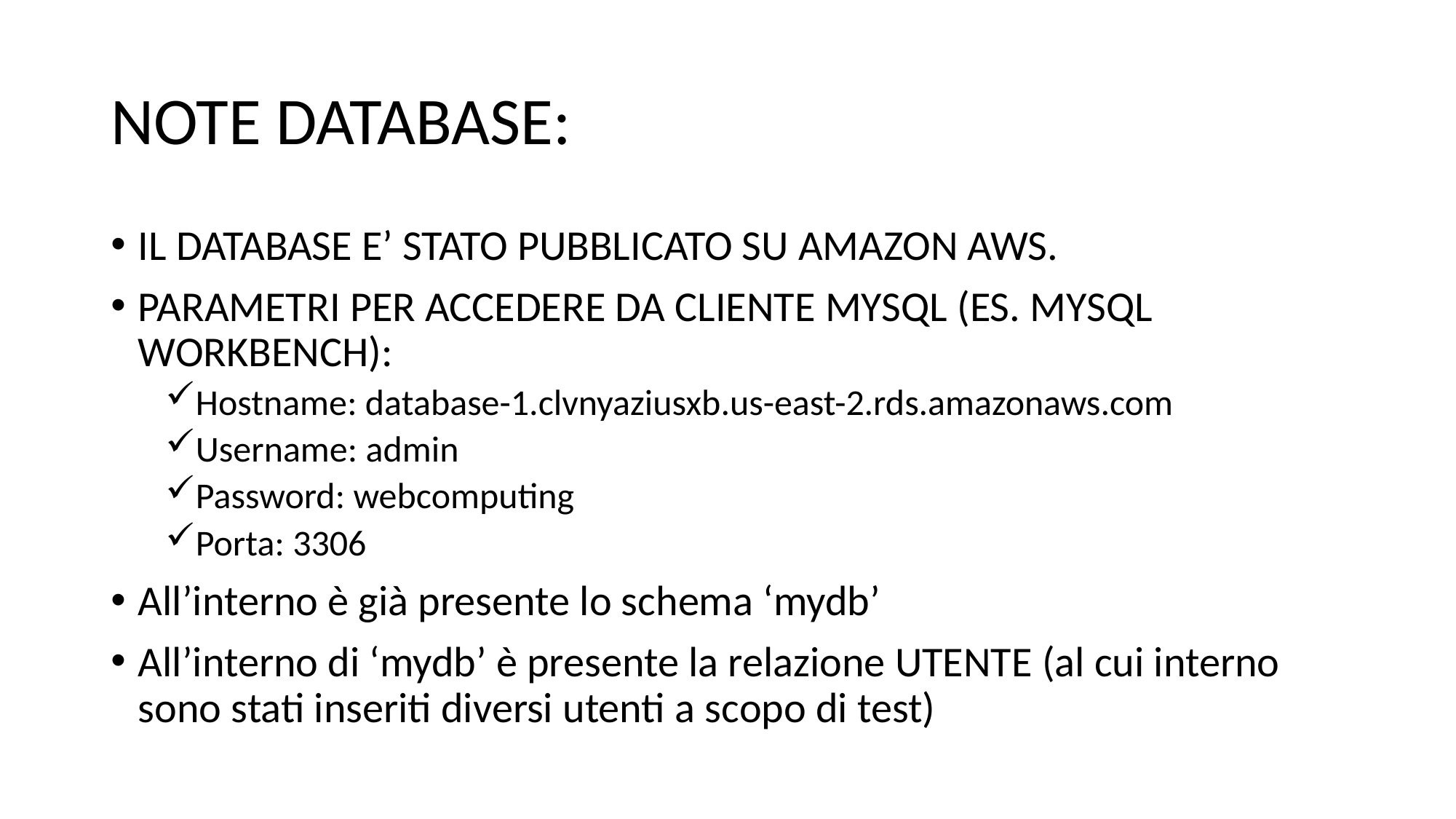

# NOTE DATABASE:
IL DATABASE E’ STATO PUBBLICATO SU AMAZON AWS.
PARAMETRI PER ACCEDERE DA CLIENTE MYSQL (ES. MYSQL WORKBENCH):
Hostname: database-1.clvnyaziusxb.us-east-2.rds.amazonaws.com
Username: admin
Password: webcomputing
Porta: 3306
All’interno è già presente lo schema ‘mydb’
All’interno di ‘mydb’ è presente la relazione UTENTE (al cui interno sono stati inseriti diversi utenti a scopo di test)